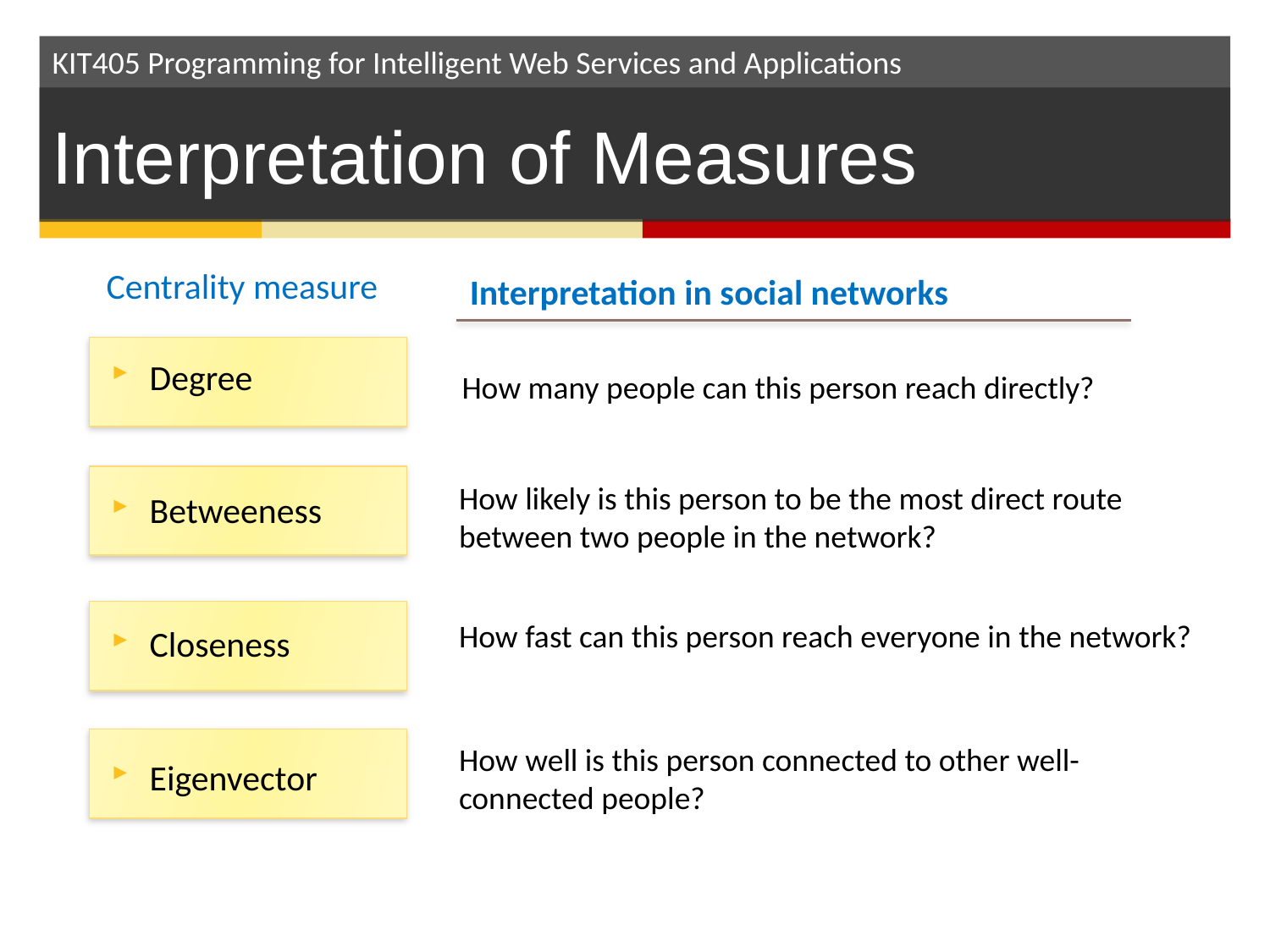

# Interpretation of Measures
Centrality measure
Interpretation in social networks

Degree

Betweeness

Closeness

Eigenvector
How many people can this person reach directly?

How likely is this person to be the most direct route  between two people in the network?

How fast can this person reach everyone in the network?

How well is this person connected to other well-connected people?